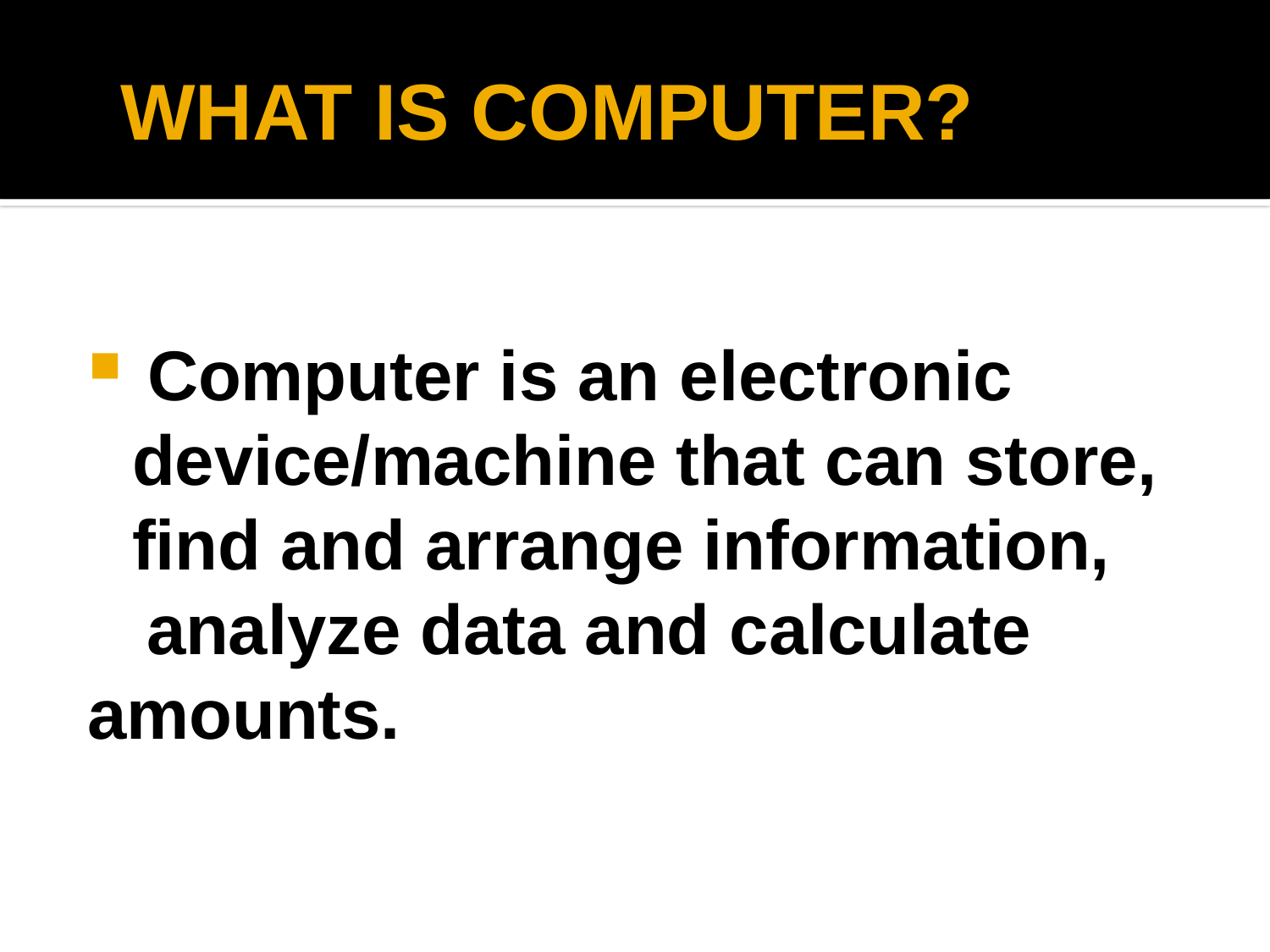

# WHAT IS COMPUTER?
 Computer is an electronic device/machine that can store, find and arrange information,
   analyze data and calculate amounts.